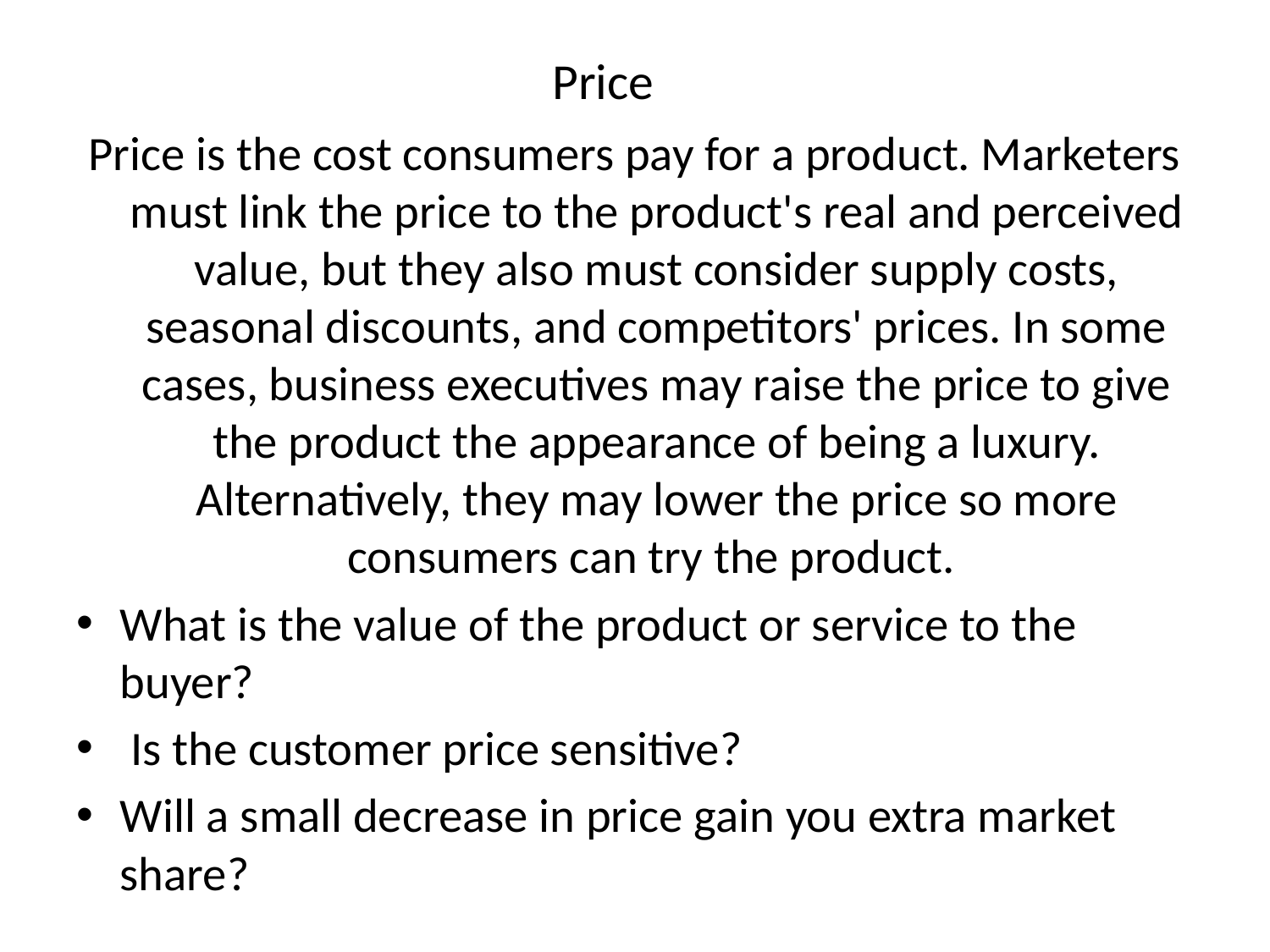

# Price
Price is the cost consumers pay for a product. Marketers must link the price to the product's real and perceived value, but they also must consider supply costs, seasonal discounts, and competitors' prices. In some cases, business executives may raise the price to give the product the appearance of being a luxury. Alternatively, they may lower the price so more consumers can try the product.
What is the value of the product or service to the buyer?
 Is the customer price sensitive?
Will a small decrease in price gain you extra market share?